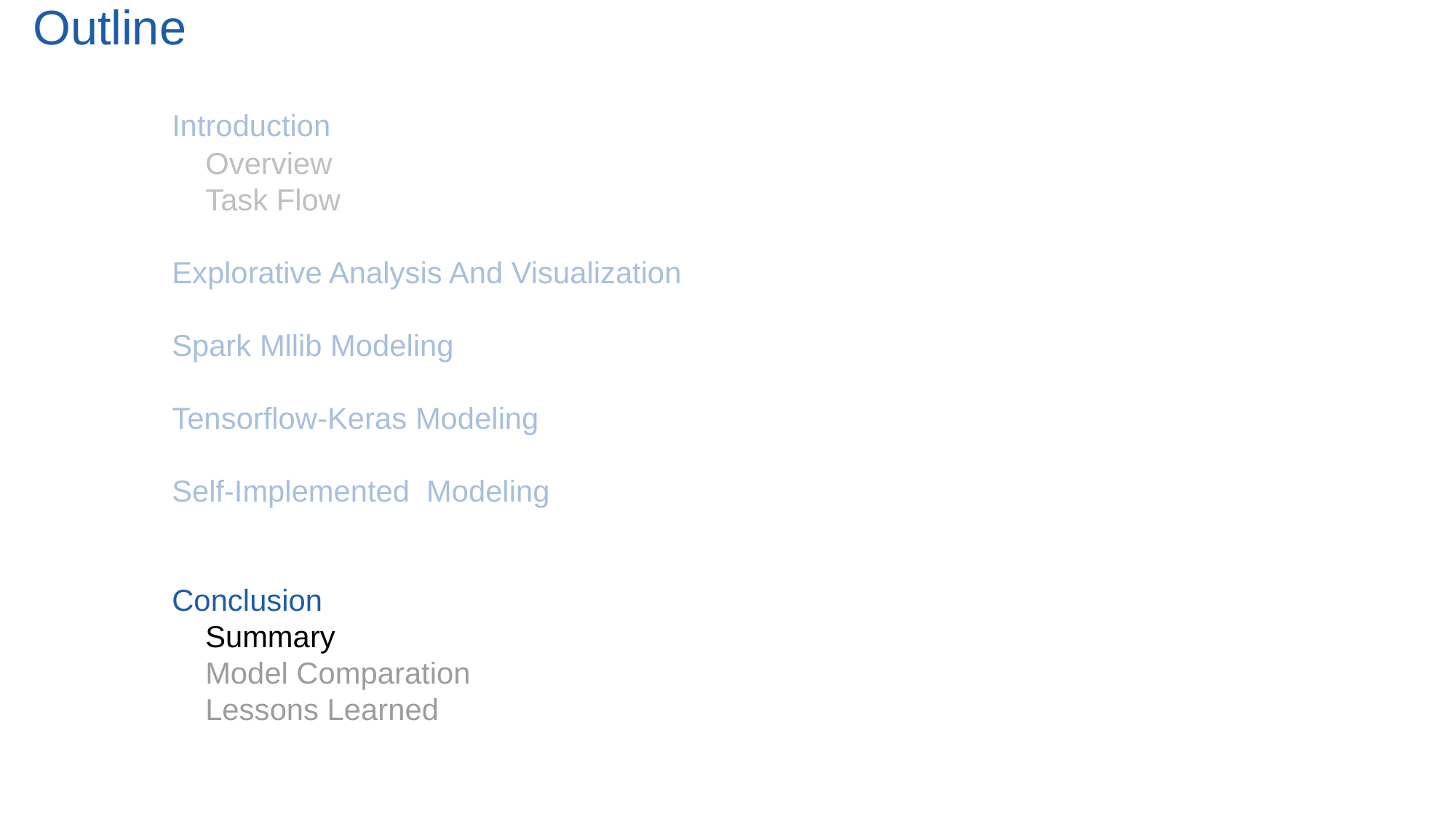

# Outline

	Introduction
	    Overview
	    Task Flow

Explorative Analysis And Visualization

Spark Mllib Modeling

Tensorflow-Keras Modeling

Self-Implemented  Modeling

Conclusion
    Summary
    Model Comparation
    Lessons Learned